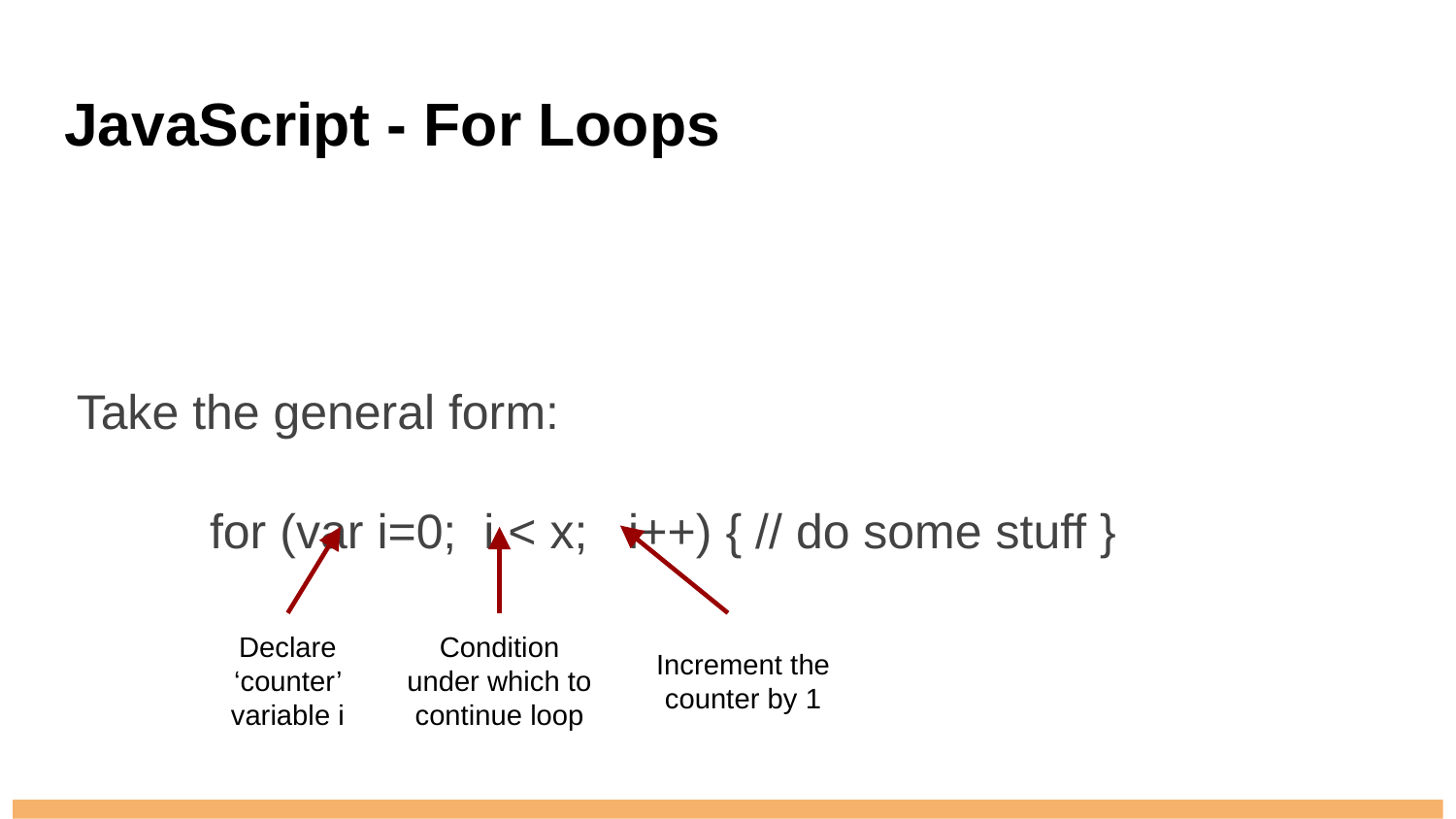

# JavaScript - For Loops
Take the general form:
for (var i=0;  i < x;   i++) { // do some stuff }
Declare ‘counter’ variable i
Condition under which to continue loop
Increment the counter by 1